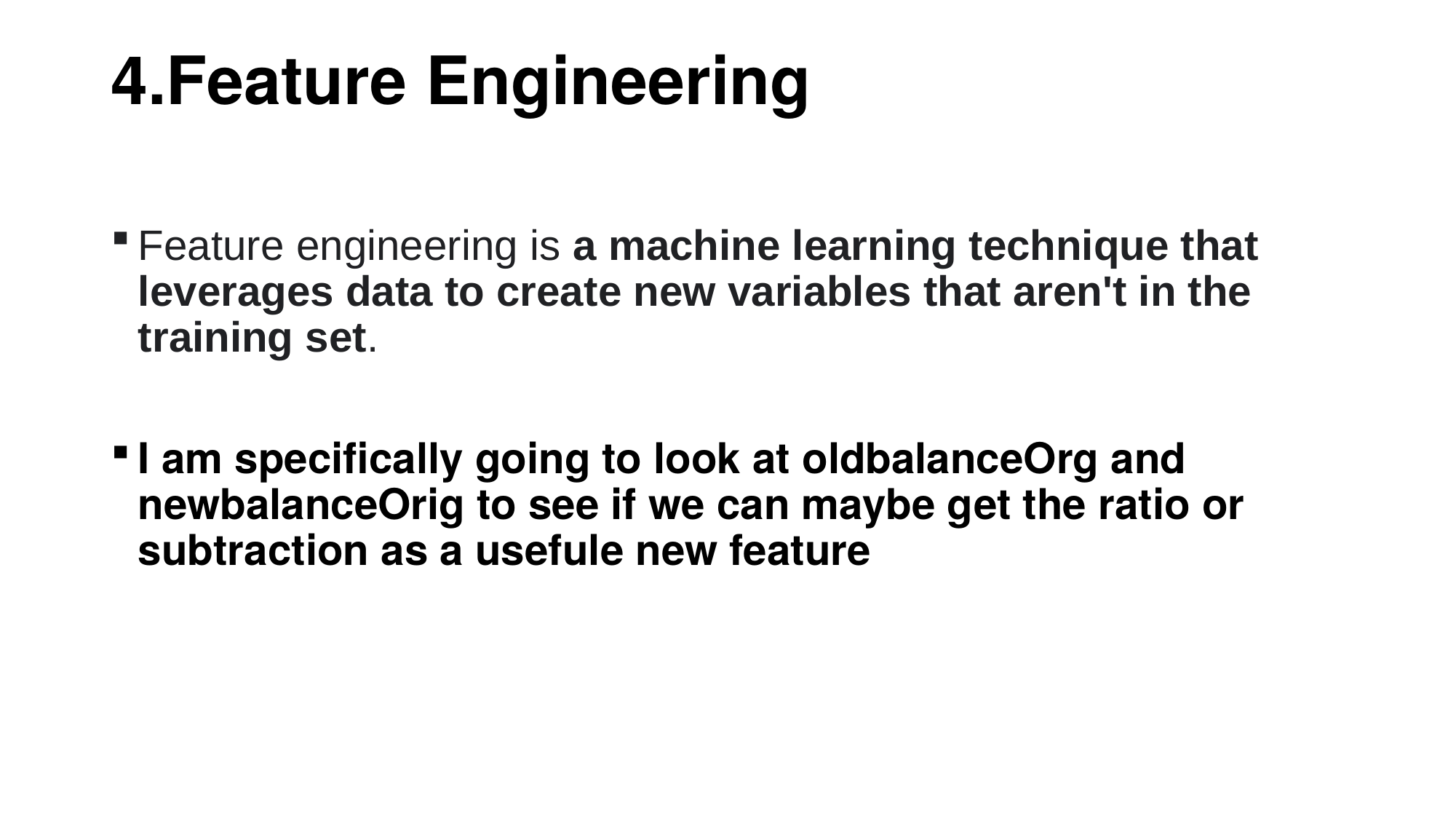

# 4.Feature Engineering
Feature engineering is a machine learning technique that leverages data to create new variables that aren't in the training set.

I am specifically going to look at oldbalanceOrg and newbalanceOrig to see if we can maybe get the ratio or subtraction as a usefule new feature